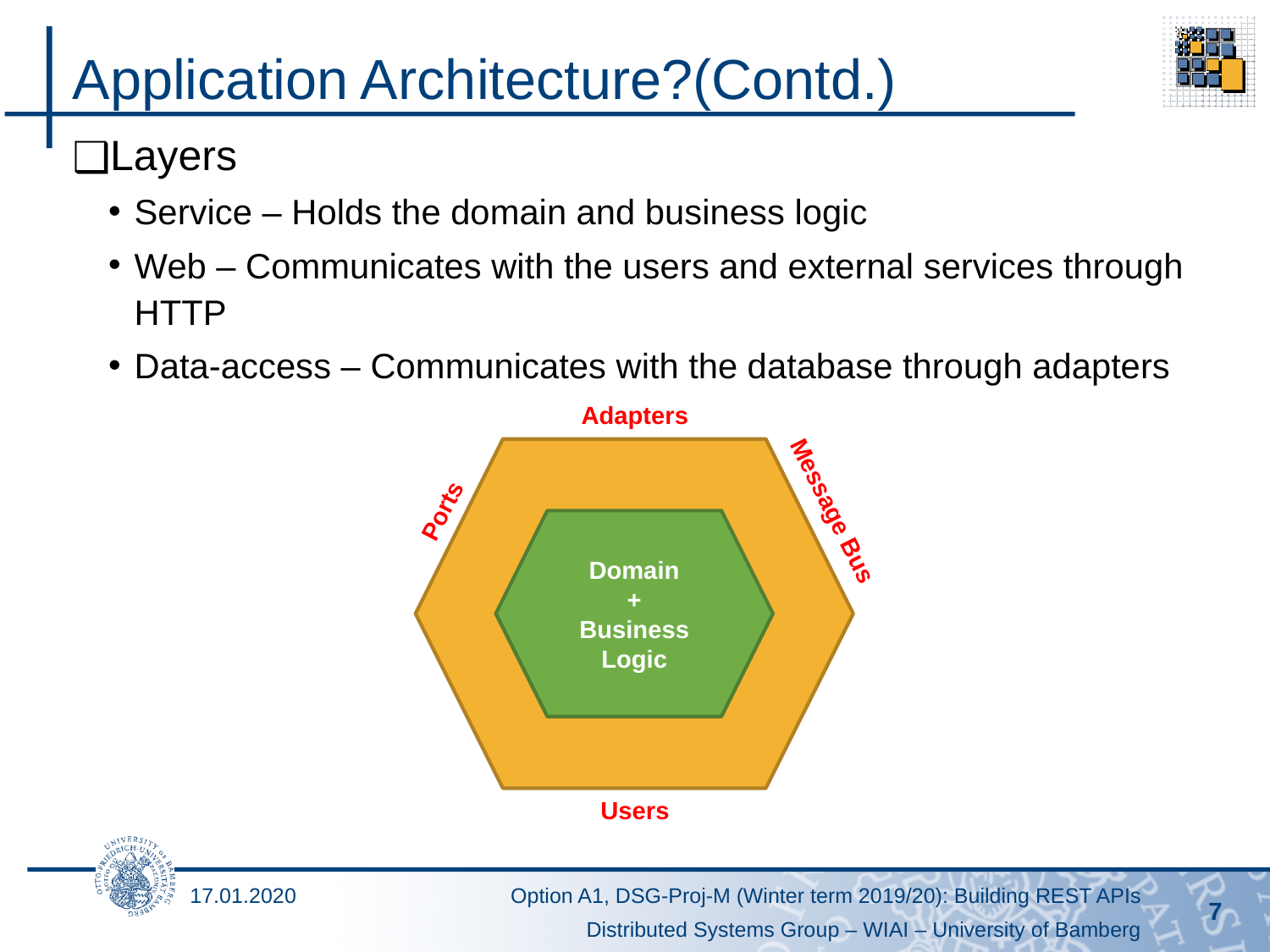

# Application Architecture?(Contd.)
Layers
Service – Holds the domain and business logic
Web – Communicates with the users and external services through HTTP
Data-access – Communicates with the database through adapters

Adapters

Domain
+
Business Logic
Ports
Message Bus
Users
17.01.2020
7